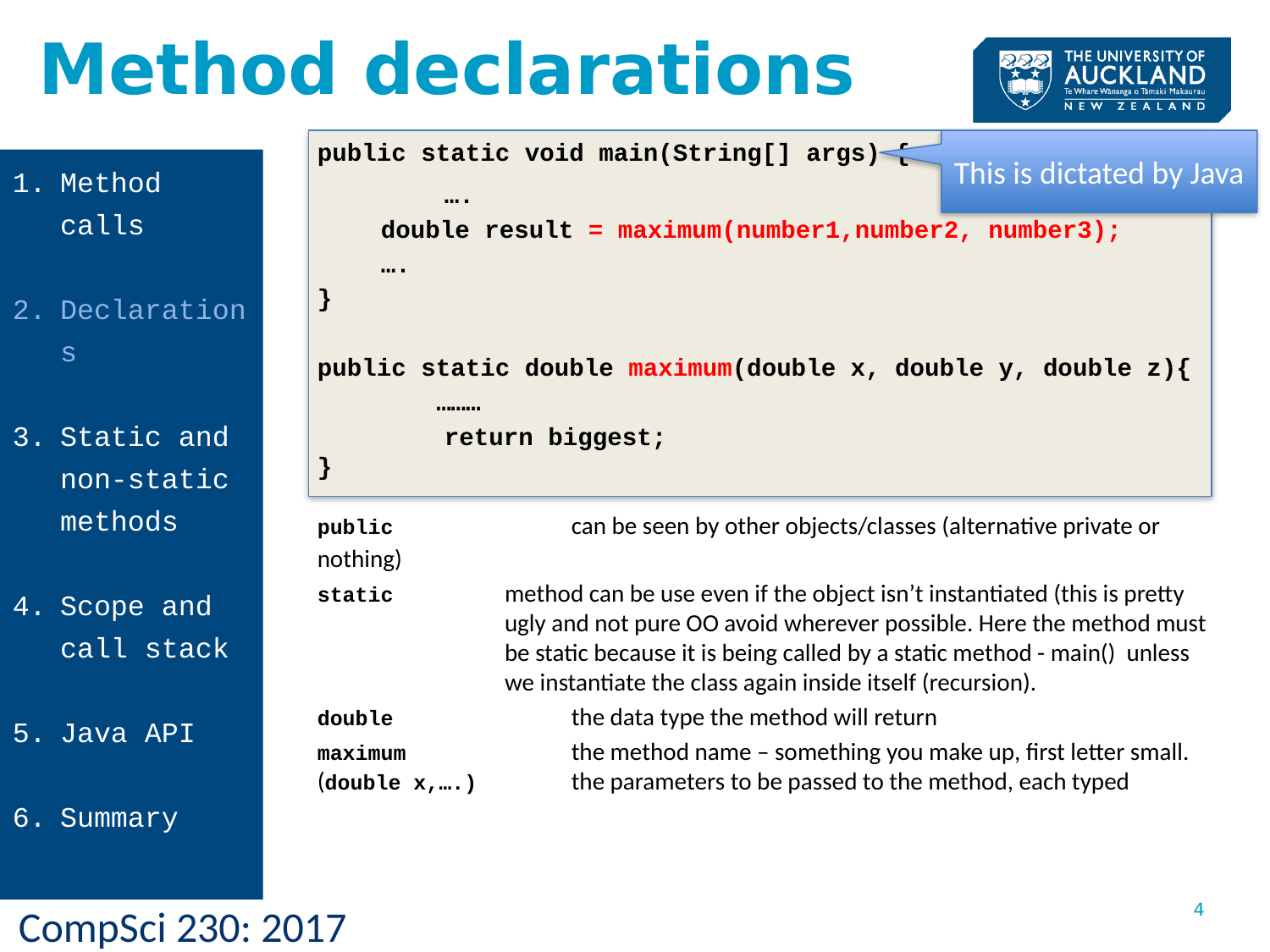

Method declarations
public static void main(String[] args) {
	….
double result = maximum(number1,number2, number3);
….
}

public static double maximum(double x, double y, double z){
………
	return biggest;
}

This is dictated by Java
Method calls
Declarations

Static and non-static methods

Scope and call stack

Java API

Summary
public   		can be seen by other objects/classes (alternative private or nothing)
static 	method can be use even if the object isn’t instantiated (this is pretty ugly and not pure OO avoid wherever possible. Here the method must be static because it is being called by a static method - main()  unless we instantiate the class again inside itself (recursion).
double 		the data type the method will return
maximum 		the method name – something you make up, first letter small.
(double x,….) 	the parameters to be passed to the method, each typed
4